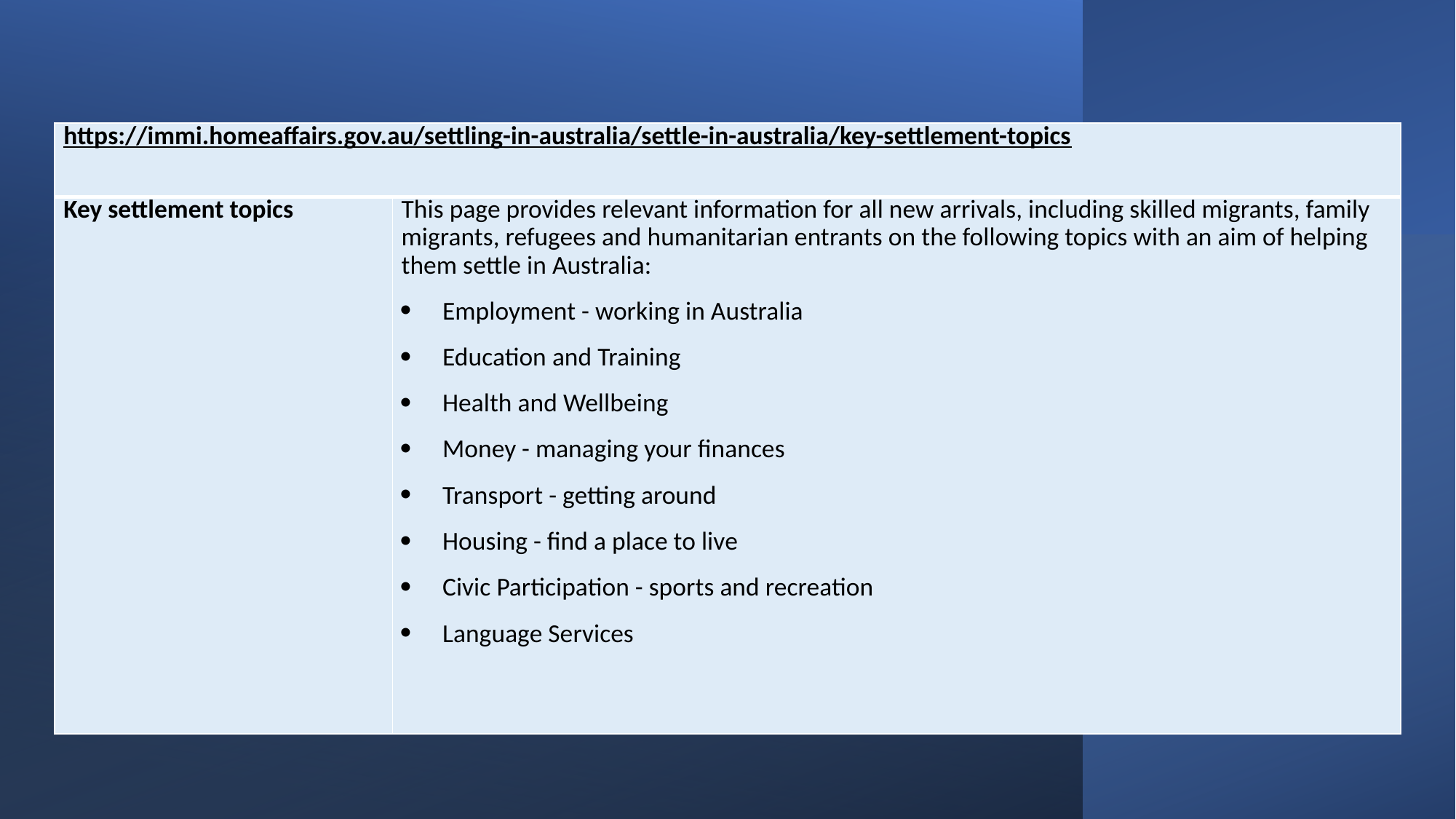

| https://immi.homeaffairs.gov.au/settling-in-australia/settle-in-australia/key-settlement-topics |  |
| --- | --- |
| Key settlement topics | This page provides relevant information for all new arrivals, including skilled migrants, family migrants, refugees and humanitarian entrants on the following topics with an aim of helping them settle in Australia: Employment - working in Australia Education and Training Health and Wellbeing Money - managing your finances Transport - getting around Housing - find a place to live Civic Participation - sports and recreation Language Services |